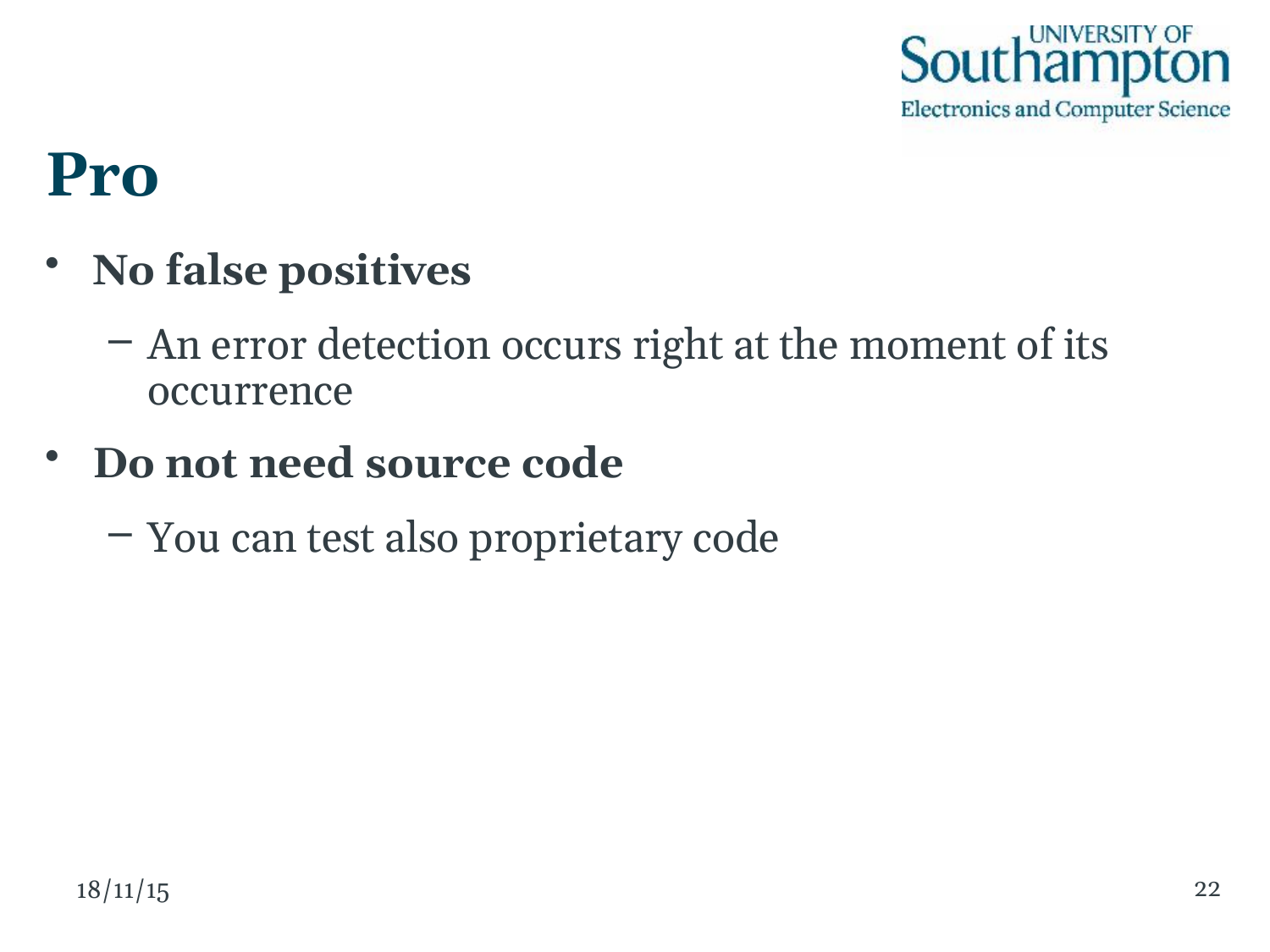

# Pro
No false positives
An error detection occurs right at the moment of its occurrence
Do not need source code
You can test also proprietary code
22
18/11/15